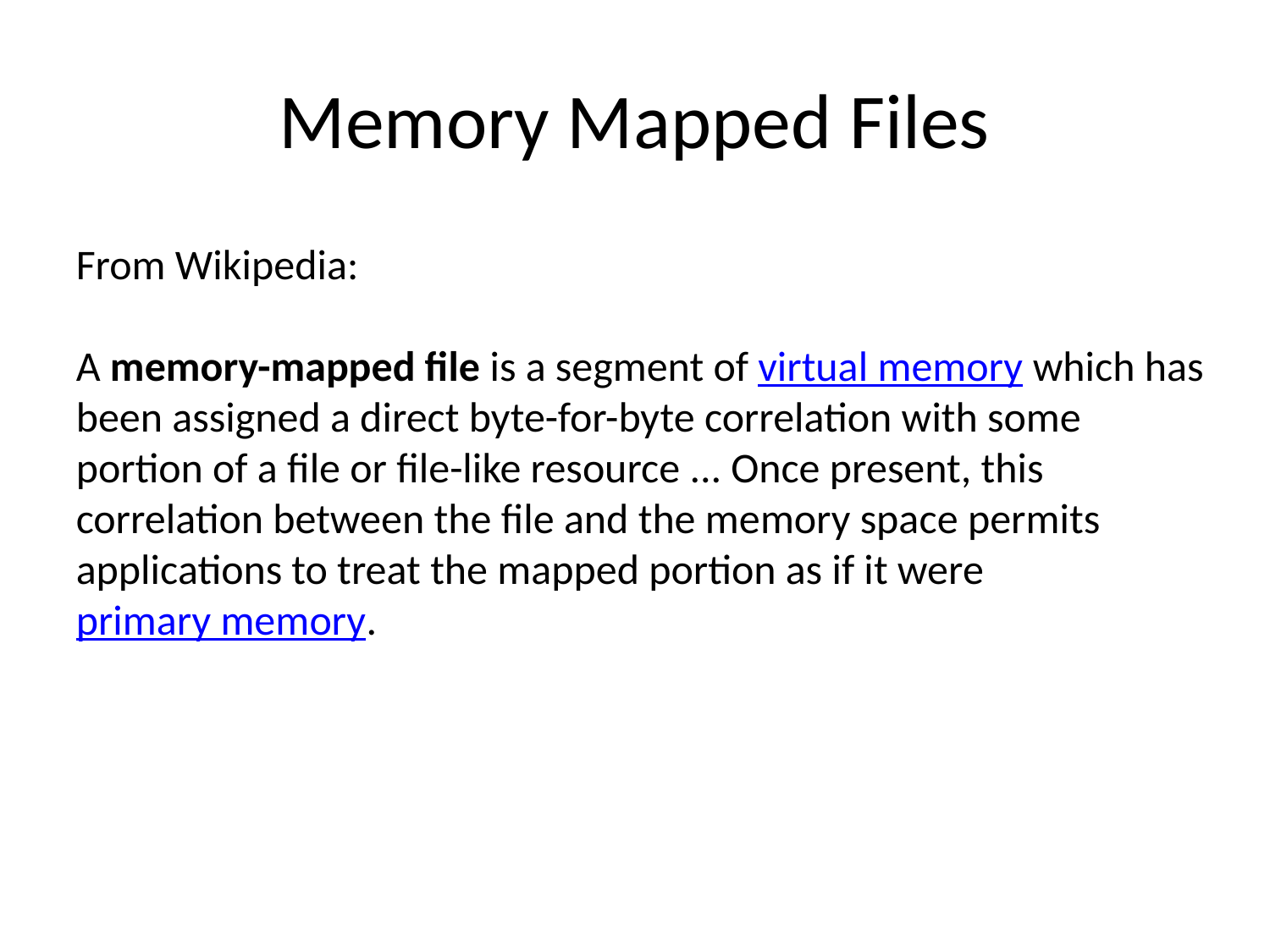

# Memory Mapped Files
From Wikipedia:

A memory-mapped file is a segment of virtual memory which has been assigned a direct byte-for-byte correlation with some portion of a file or file-like resource ... Once present, this correlation between the file and the memory space permits applications to treat the mapped portion as if it were primary memory.